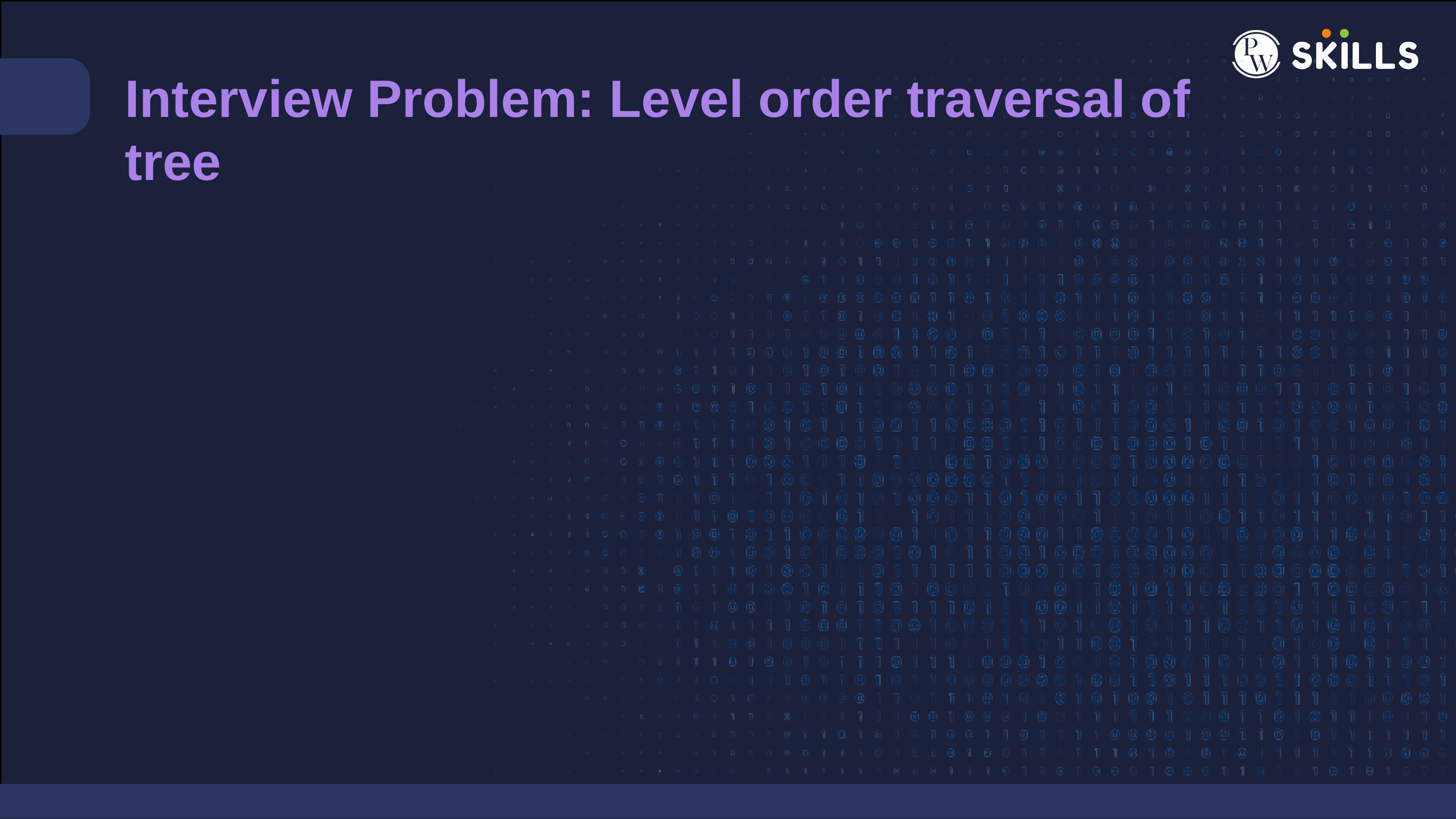

Interview Problem: Level order traversal of tree